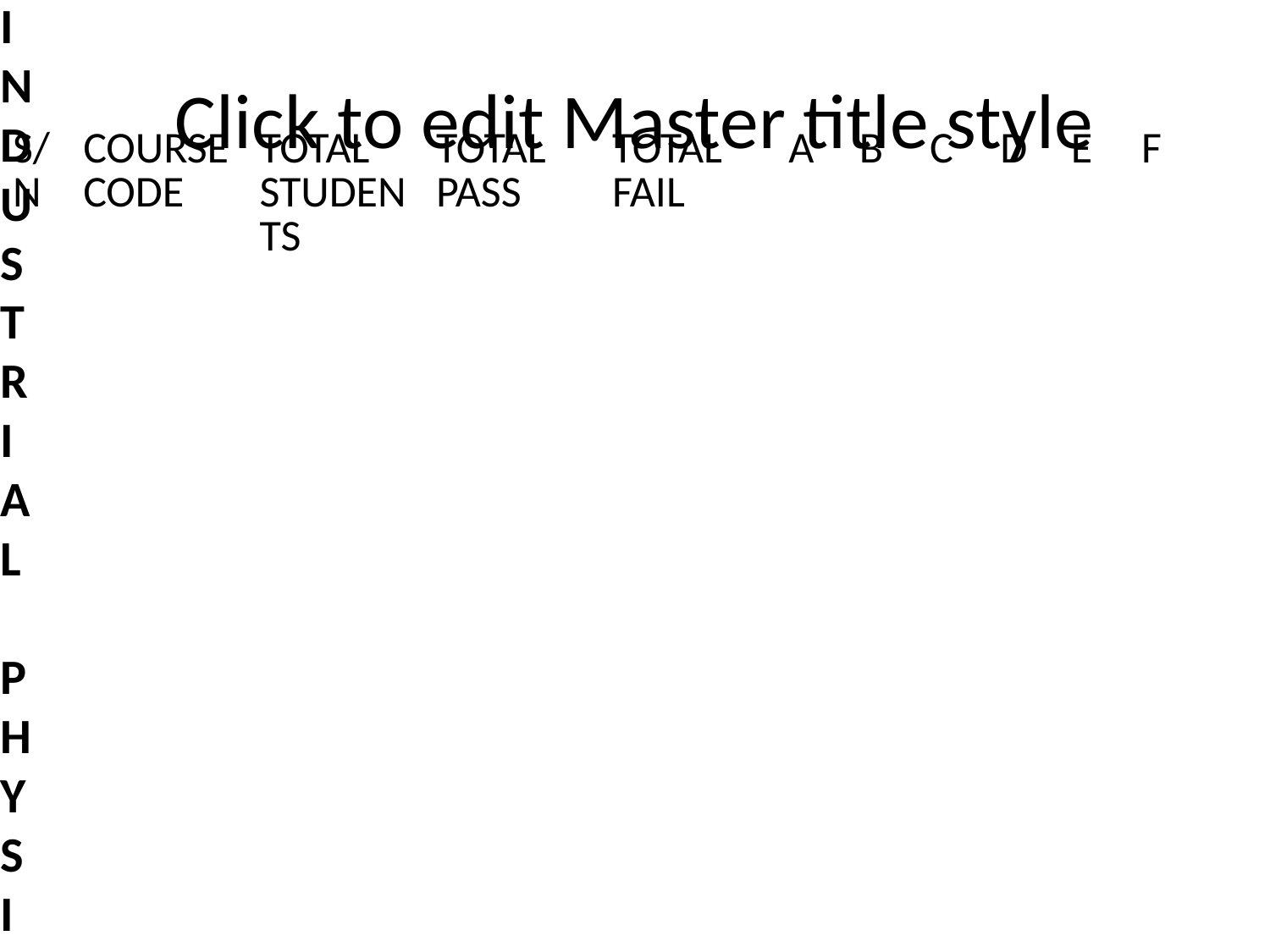

INDUSTRIAL PHYSICS, Semester 1, 100 Level.
# Click to edit Master title style
| S/N | COURSE CODE | TOTAL STUDENTS | TOTAL PASS | TOTAL FAIL | A | B | C | D | E | F |
| --- | --- | --- | --- | --- | --- | --- | --- | --- | --- | --- |